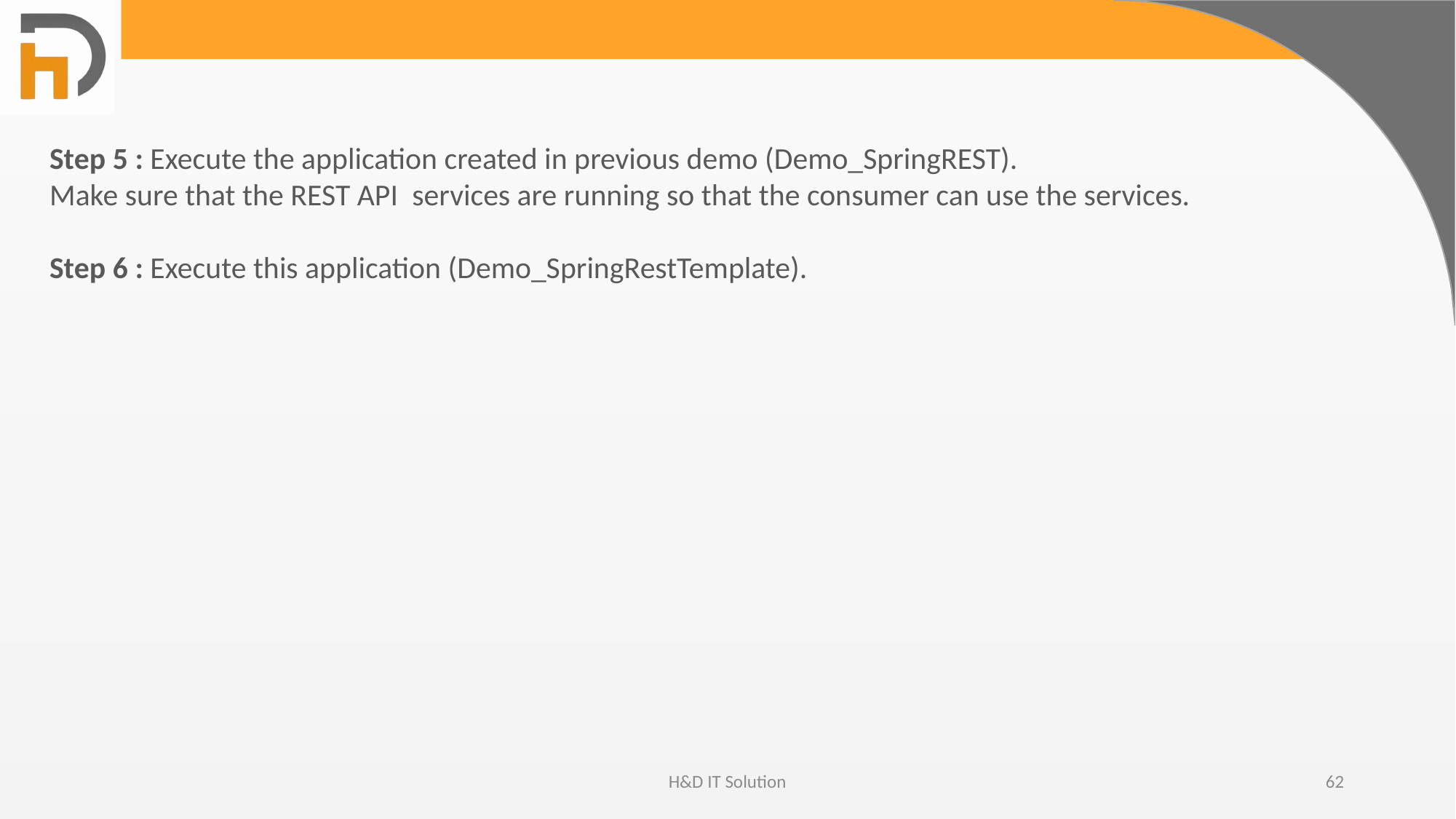

Step 5 : Execute the application created in previous demo (Demo_SpringREST).
Make sure that the REST API  services are running so that the consumer can use the services.

Step 6 : Execute this application (Demo_SpringRestTemplate).
H&D IT Solution
62